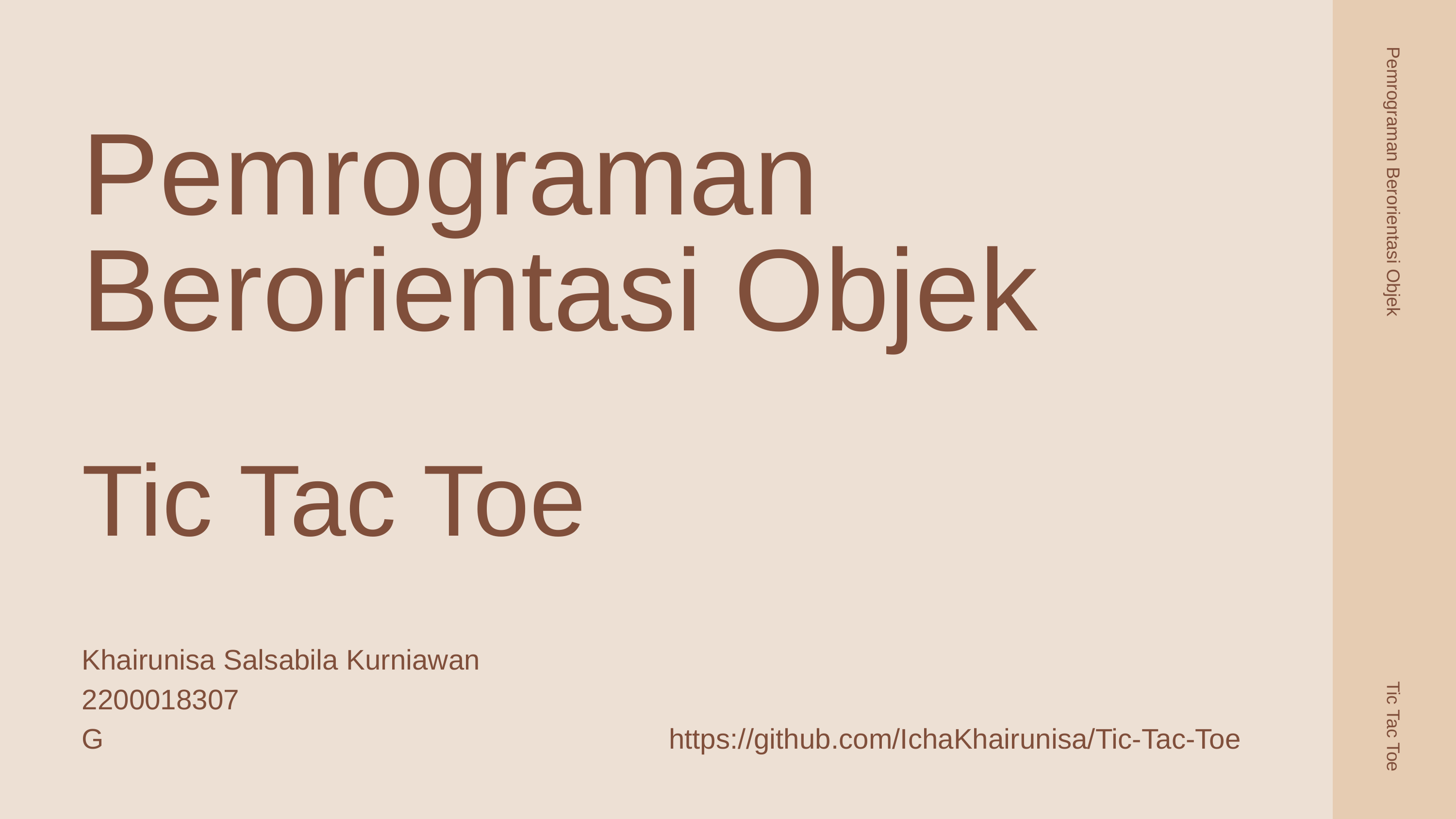

Pemrograman Berorientasi Objek

Tic Tac Toe
Pemrograman Berorientasi Objek
Khairunisa Salsabila Kurniawan
2200018307
G
Tic Tac Toe
https://github.com/IchaKhairunisa/Tic-Tac-Toe